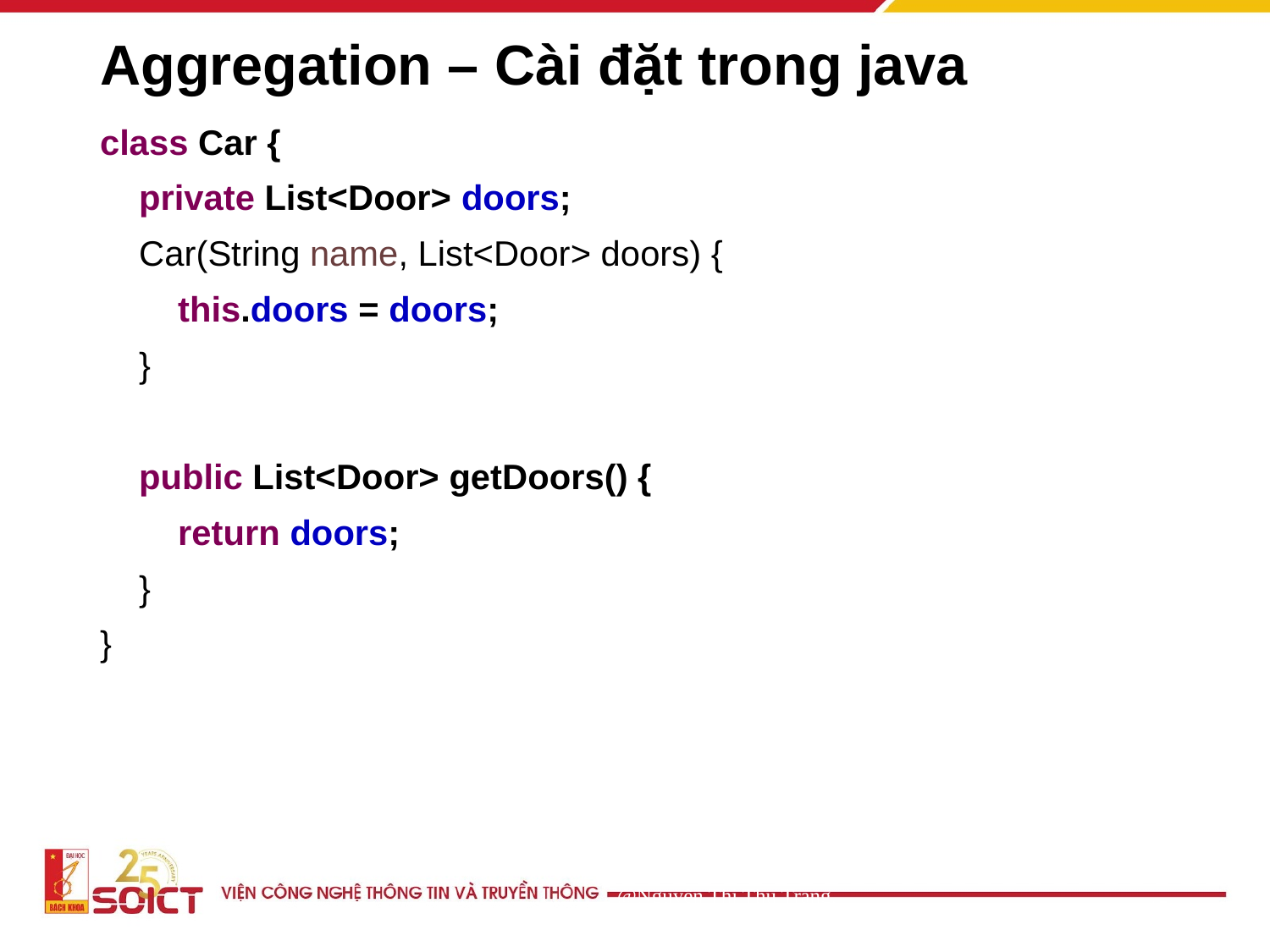

# Aggregation – Cài đặt trong java
class Car {
    private List<Door> doors;
    Car(String name, List<Door> doors) {
        this.doors = doors;
    }

    public List<Door> getDoors() {
        return doors;
    }
}
@Nguyễn Thị Thu Trang, trangntt@soict.hust.edu.vn
45